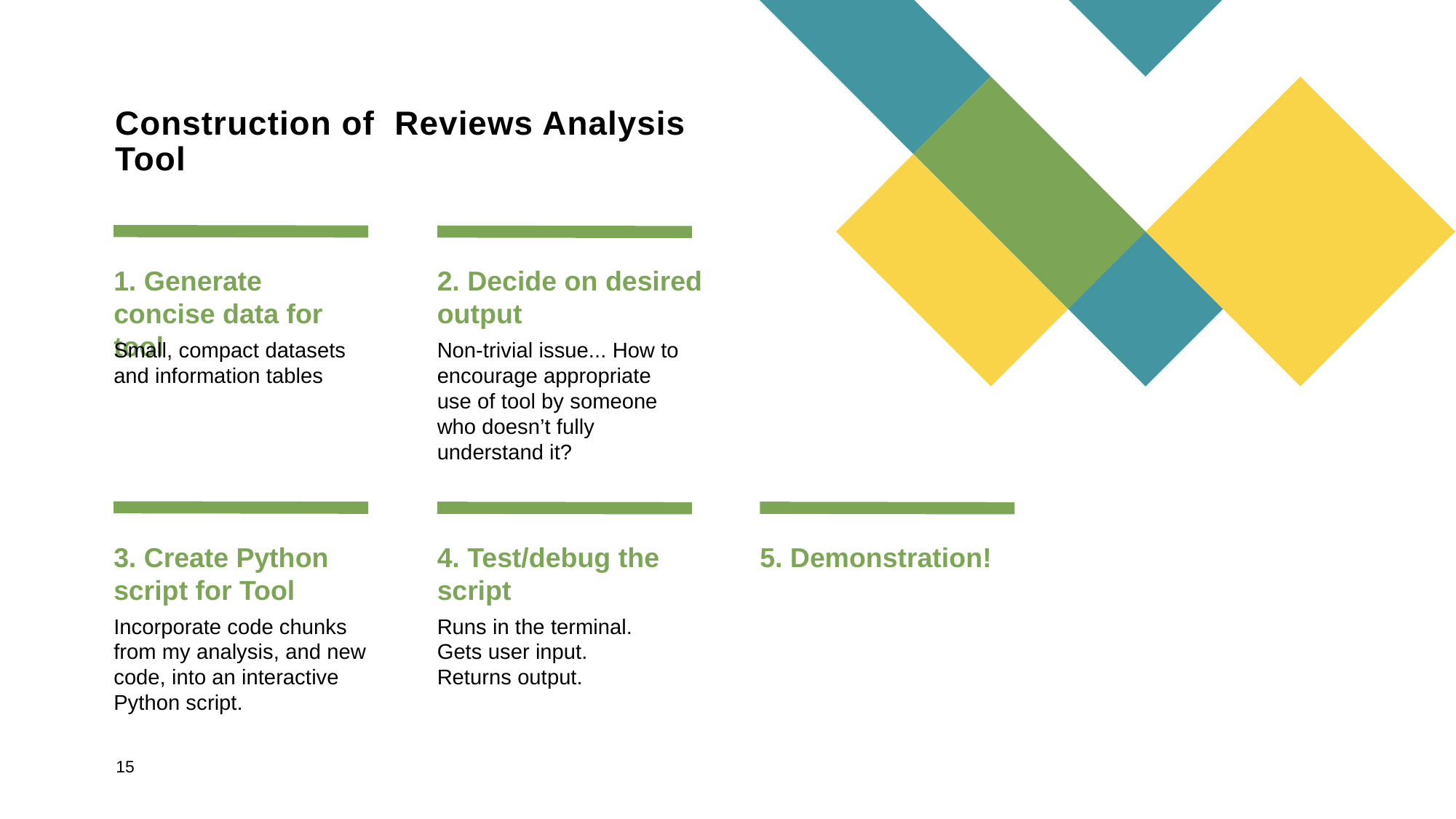

# Construction of  Reviews Analysis Tool
1. Generate concise data for tool
2. Decide on desired output
Small, compact datasets and information tables
Non-trivial issue... How to encourage appropriate use of tool by someone who doesn’t fully understand it?
3. Create Python script for Tool

4. Test/debug the script
5. Demonstration!
Incorporate code chunks from my analysis, and new code, into an interactive Python script.
Runs in the terminal.
Gets user input.
Returns output.
15